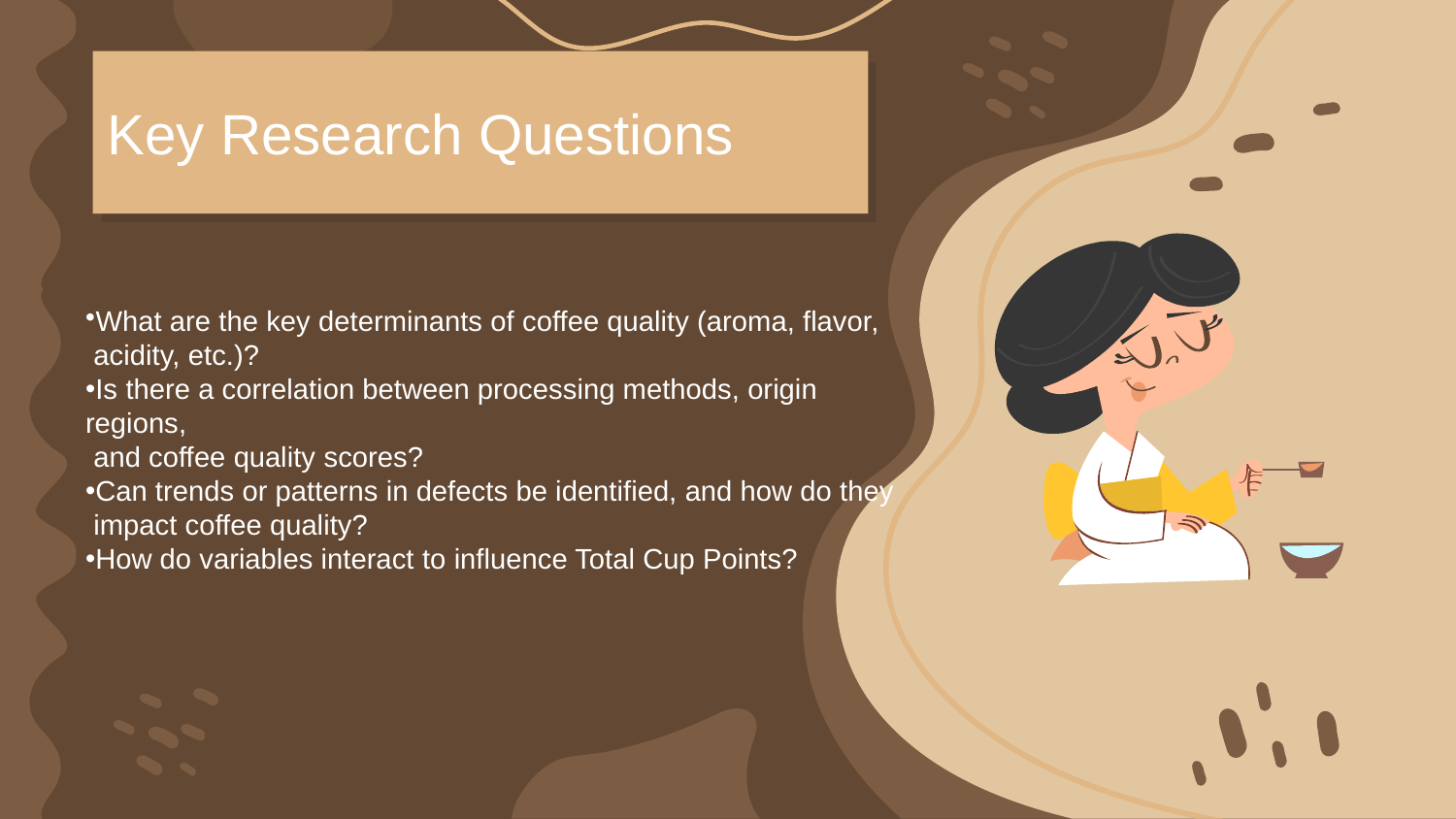

# Key Research Questions

What are the key determinants of coffee quality (aroma, flavor,
 acidity, etc.)?
Is there a correlation between processing methods, origin regions,
 and coffee quality scores?
Can trends or patterns in defects be identified, and how do they
 impact coffee quality?
How do variables interact to influence Total Cup Points?